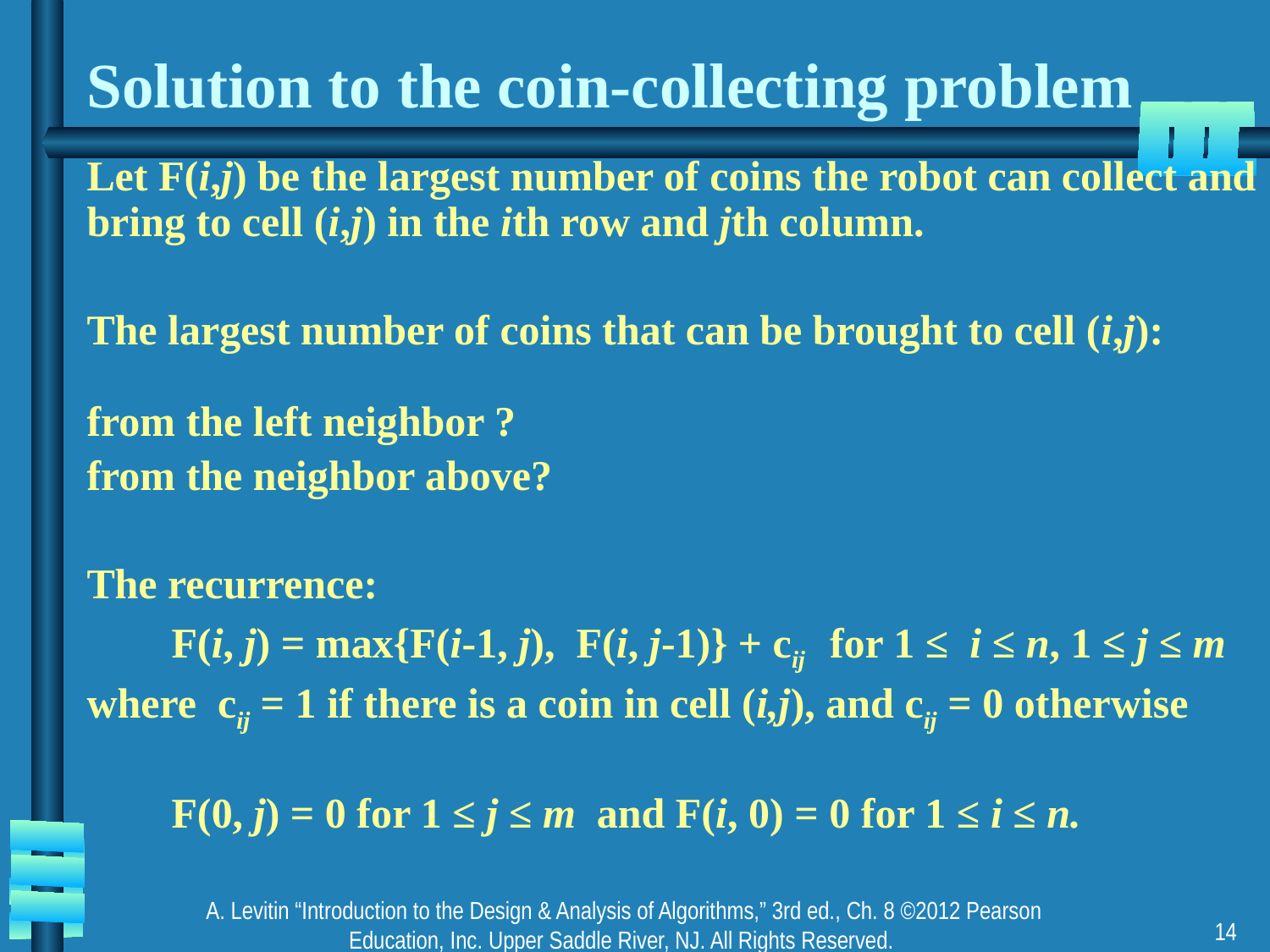

# Solution to the coin-collecting problem
Let F(i,j) be the largest number of coins the robot can collect and bring to cell (i,j) in the ith row and jth column.

The largest number of coins that can be brought to cell (i,j):
from the left neighbor ?
from the neighbor above?

The recurrence:
        F(i, j) = max{F(i-1, j),  F(i, j-1)} + cij    for 1 ≤  i ≤ n, 1 ≤ j ≤ m
where  cij = 1 if there is a coin in cell (i,j), and cij = 0 otherwise

        F(0, j) = 0 for 1 ≤ j ≤ m  and F(i, 0) = 0 for 1 ≤ i ≤ n.
A. Levitin “Introduction to the Design & Analysis of Algorithms,” 3rd ed., Ch. 8 ©2012 Pearson Education, Inc. Upper Saddle River, NJ. All Rights Reserved.
14